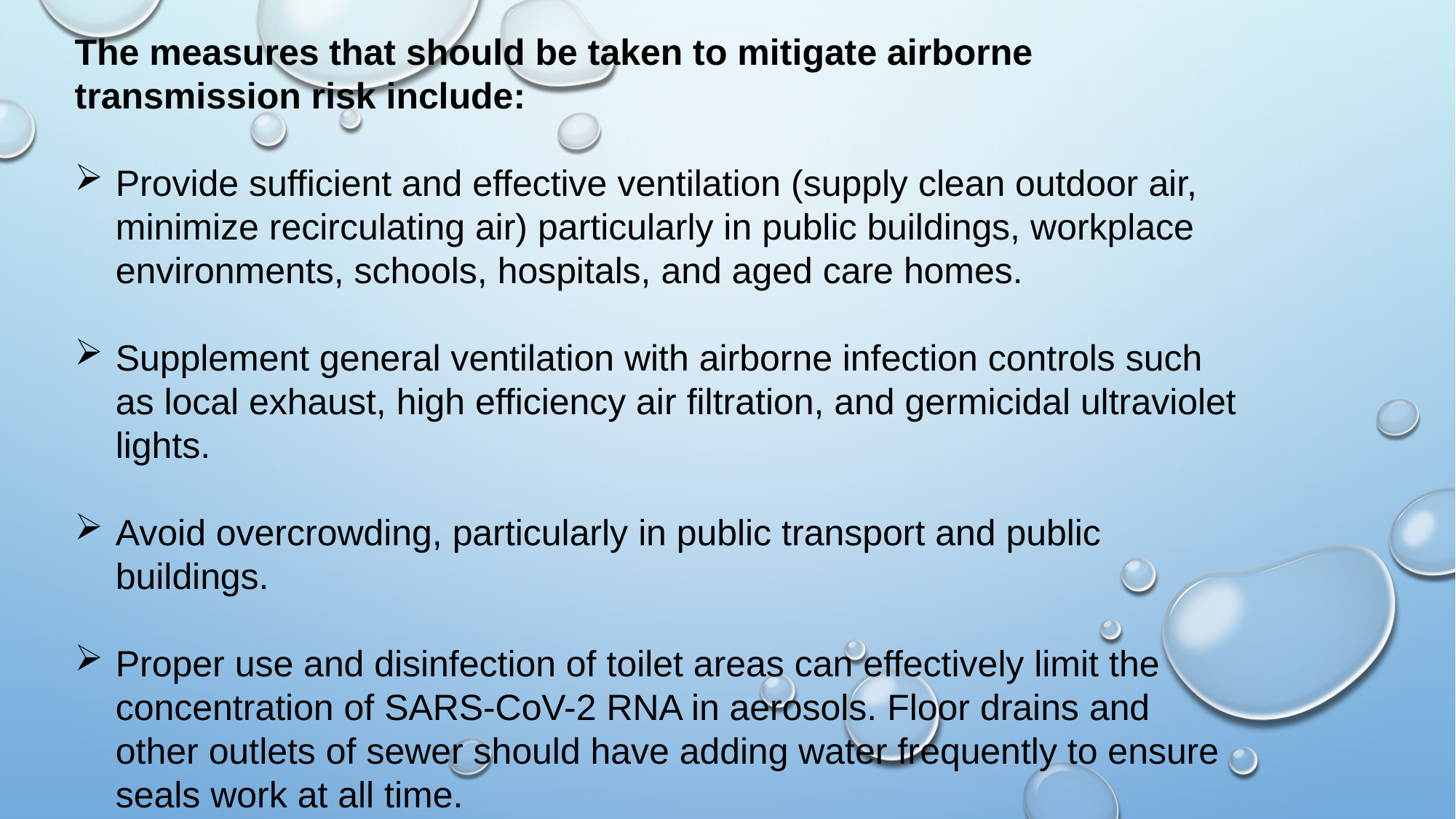

The measures that should be taken to mitigate airborne transmission risk include:

Provide sufficient and effective ventilation (supply clean outdoor air, minimize recirculating air) particularly in public buildings, workplace environments, schools, hospitals, and aged care homes.

Supplement general ventilation with airborne infection controls such as local exhaust, high efficiency air filtration, and germicidal ultraviolet lights.

Avoid overcrowding, particularly in public transport and public buildings.

Proper use and disinfection of toilet areas can effectively limit the concentration of SARS-CoV-2 RNA in aerosols. Floor drains and other outlets of sewer should have adding water frequently to ensure seals work at all time.